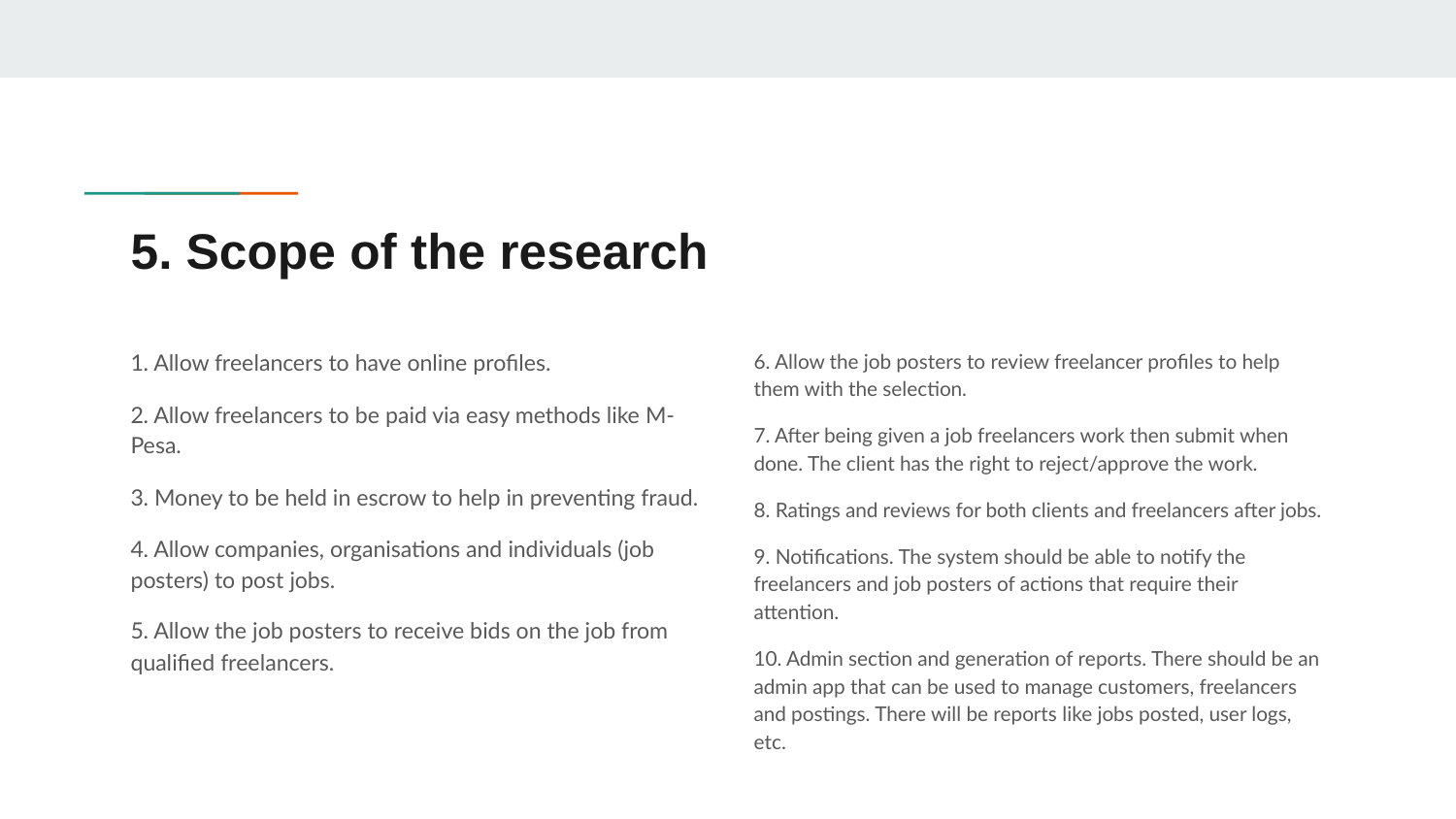

# 5. Scope of the research
1. Allow freelancers to have online profiles.
2. Allow freelancers to be paid via easy methods like M-Pesa.
3. Money to be held in escrow to help in preventing fraud.
4. Allow companies, organisations and individuals (job posters) to post jobs.
5. Allow the job posters to receive bids on the job from qualified freelancers.
6. Allow the job posters to review freelancer profiles to help them with the selection.
7. After being given a job freelancers work then submit when done. The client has the right to reject/approve the work.
8. Ratings and reviews for both clients and freelancers after jobs.
9. Notifications. The system should be able to notify the freelancers and job posters of actions that require their attention.
10. Admin section and generation of reports. There should be an admin app that can be used to manage customers, freelancers and postings. There will be reports like jobs posted, user logs, etc.